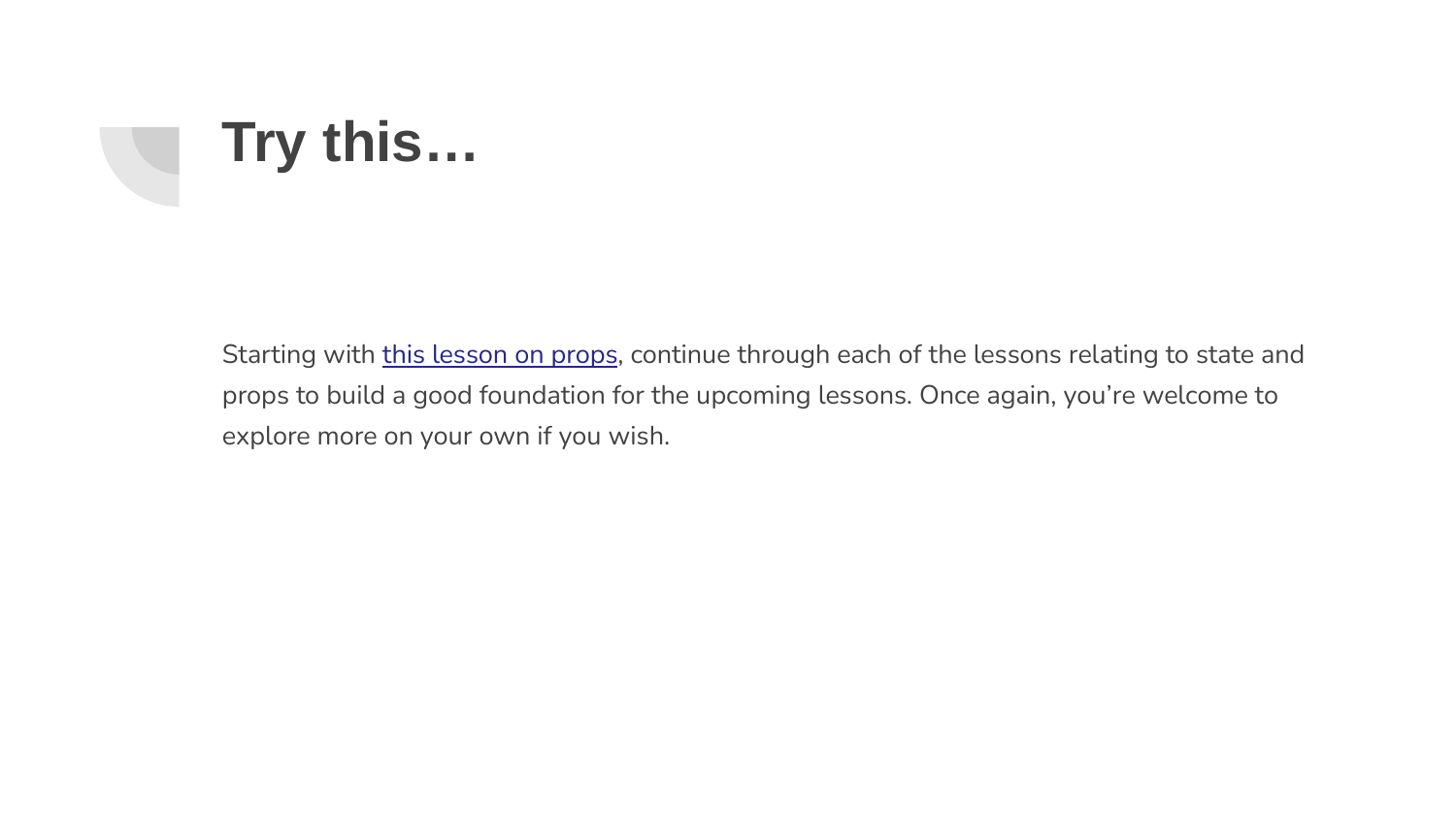

# Try this…
Starting with this lesson on props, continue through each of the lessons relating to state and props to build a good foundation for the upcoming lessons. Once again, you’re welcome to explore more on your own if you wish.